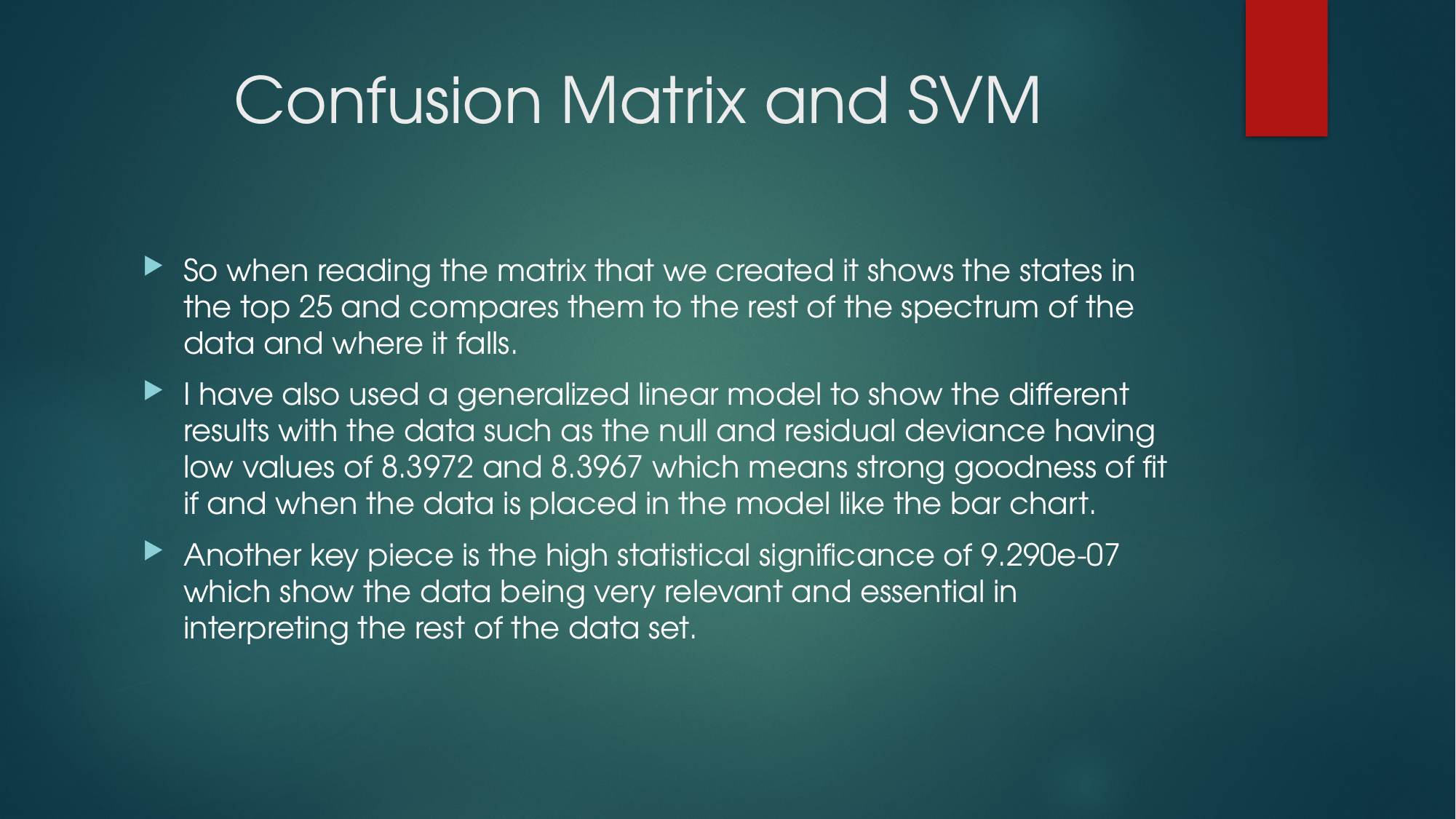

# Confusion Matrix and SVM
So when reading the matrix that we created it shows the states in the top 25 and compares them to the rest of the spectrum of the data and where it falls.
I have also used a generalized linear model to show the different results with the data such as the null and residual deviance having low values of 8.3972 and 8.3967 which means strong goodness of fit if and when the data is placed in the model like the bar chart.
Another key piece is the high statistical significance of 9.290e-07 which show the data being very relevant and essential in interpreting the rest of the data set.